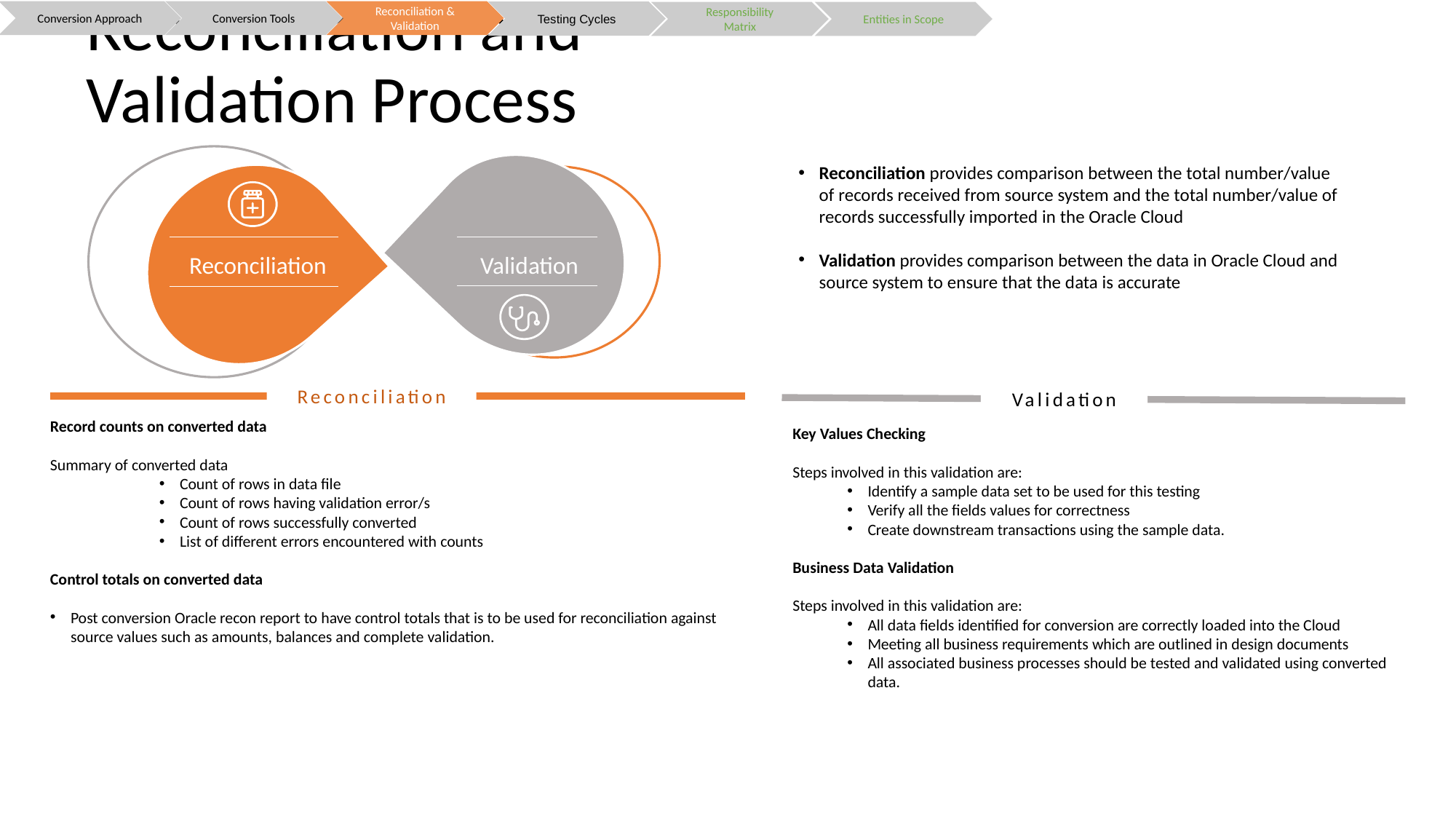

Conversion Approach
Conversion Tools
Reconciliation & Validation
Testing Cycles
Entities in Scope
Responsibility Matrix
# Reconciliation and Validation Process

Reconciliation provides comparison between the total number/value of records received from source system and the total number/value of records successfully imported in the Oracle Cloud

Validation provides comparison between the data in Oracle Cloud and source system to ensure that the data is accurate

Reconciliation
Validation

Reconciliation
Validation
Record counts on converted data

Summary of converted data
Count of rows in data file
Count of rows having validation error/s
Count of rows successfully converted
List of different errors encountered with counts

Control totals on converted data

Post conversion Oracle recon report to have control totals that is to be used for reconciliation against source values such as amounts, balances and complete validation.
Key Values Checking

Steps involved in this validation are:
Identify a sample data set to be used for this testing
Verify all the fields values for correctness
Create downstream transactions using the sample data.

Business Data Validation

Steps involved in this validation are:
All data fields identified for conversion are correctly loaded into the Cloud
Meeting all business requirements which are outlined in design documents
All associated business processes should be tested and validated using converted data.